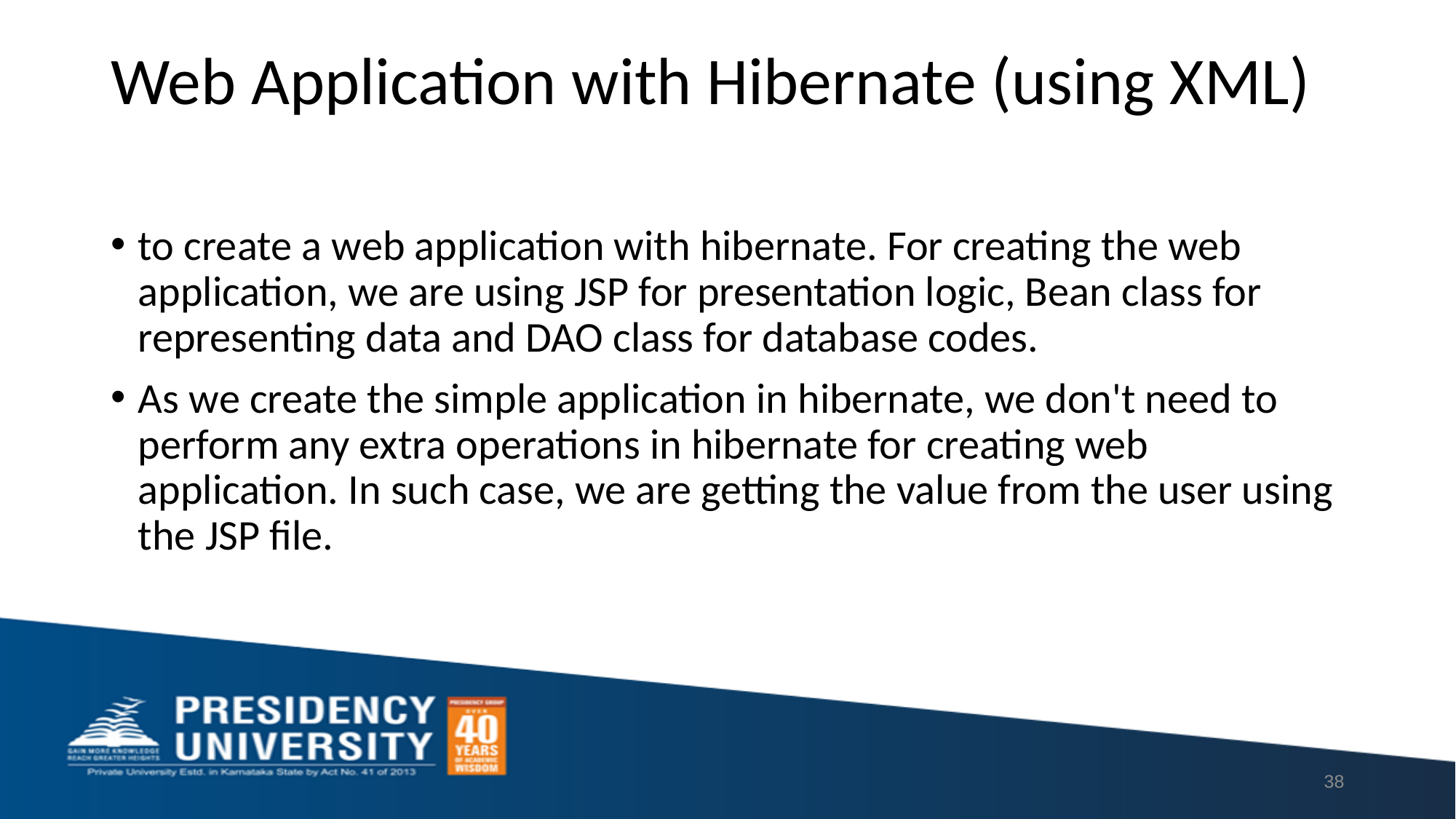

# Web Application with Hibernate (using XML)
to create a web application with hibernate. For creating the web application, we are using JSP for presentation logic, Bean class for representing data and DAO class for database codes.
As we create the simple application in hibernate, we don't need to perform any extra operations in hibernate for creating web application. In such case, we are getting the value from the user using the JSP file.

38